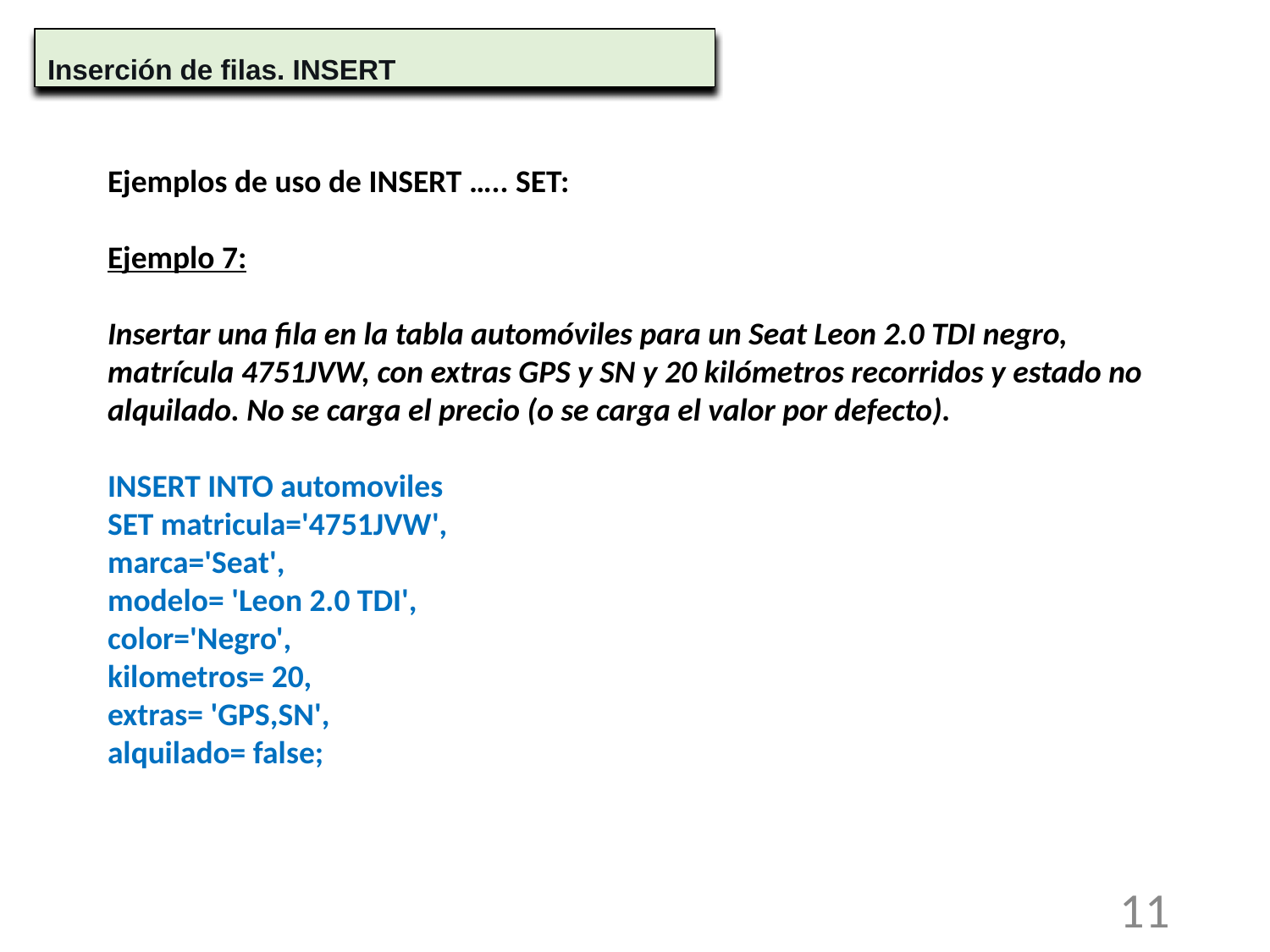

Inserción de filas. INSERT
Ejemplos de uso de INSERT ….. SET:

Ejemplo 7:

Insertar una fila en la tabla automóviles para un Seat Leon 2.0 TDI negro, matrícula 4751JVW, con extras GPS y SN y 20 kilómetros recorridos y estado no alquilado. No se carga el precio (o se carga el valor por defecto).

INSERT INTO automoviles
SET matricula='4751JVW',
marca='Seat',
modelo= 'Leon 2.0 TDI',
color='Negro',
kilometros= 20,
extras= 'GPS,SN',
alquilado= false;
11